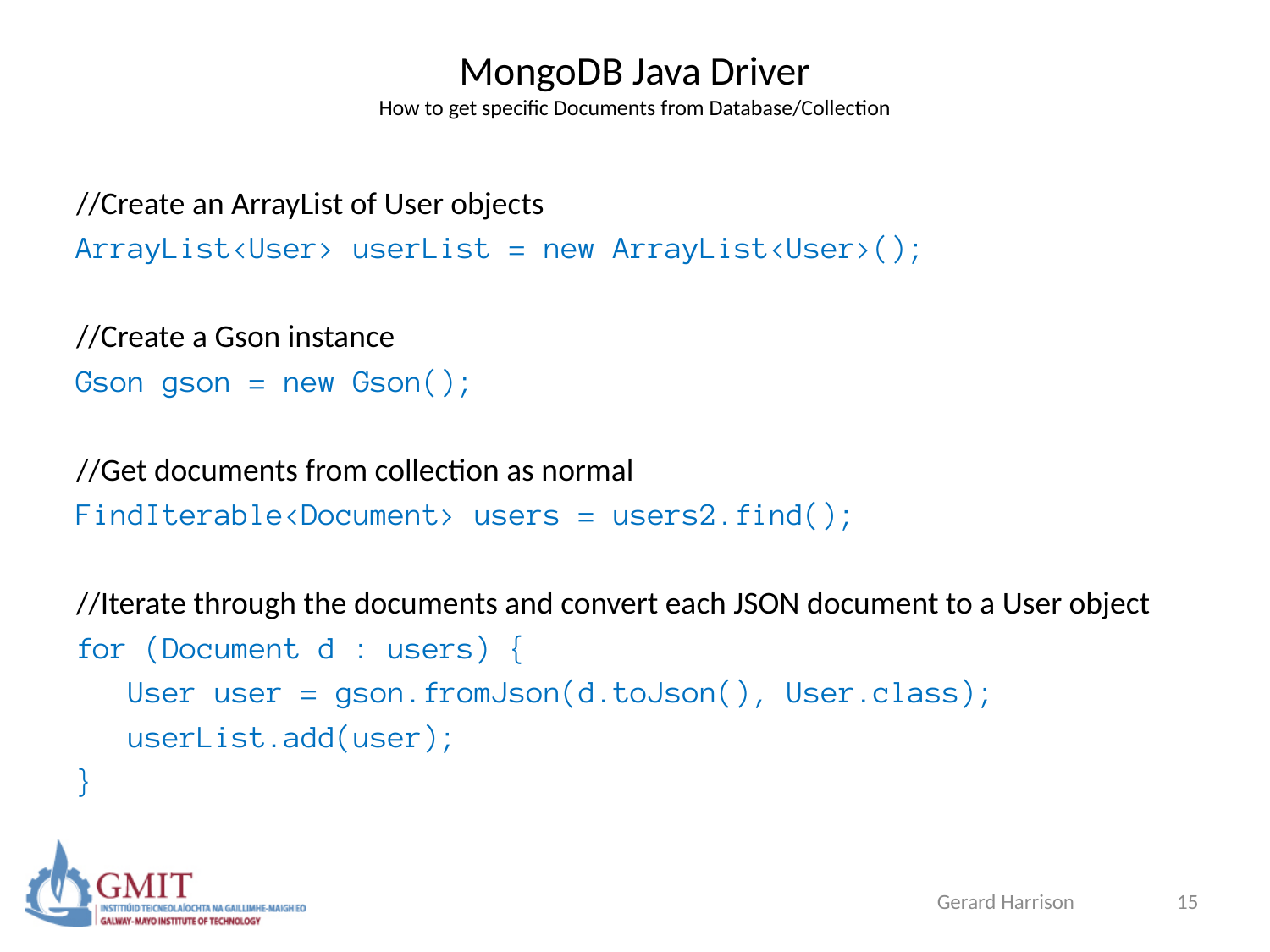

# MongoDB Java Driver How to get specific Documents from Database/Collection
//Create an ArrayList of User objects
ArrayList<User> userList = new ArrayList<User>();

//Create a Gson instance
Gson gson = new Gson();

//Get documents from collection as normal
FindIterable<Document> users = users2.find();

//Iterate through the documents and convert each JSON document to a User object
for (Document d : users) {
   User user = gson.fromJson(d.toJson(), User.class);
   userList.add(user);
}

Gerard Harrison
15